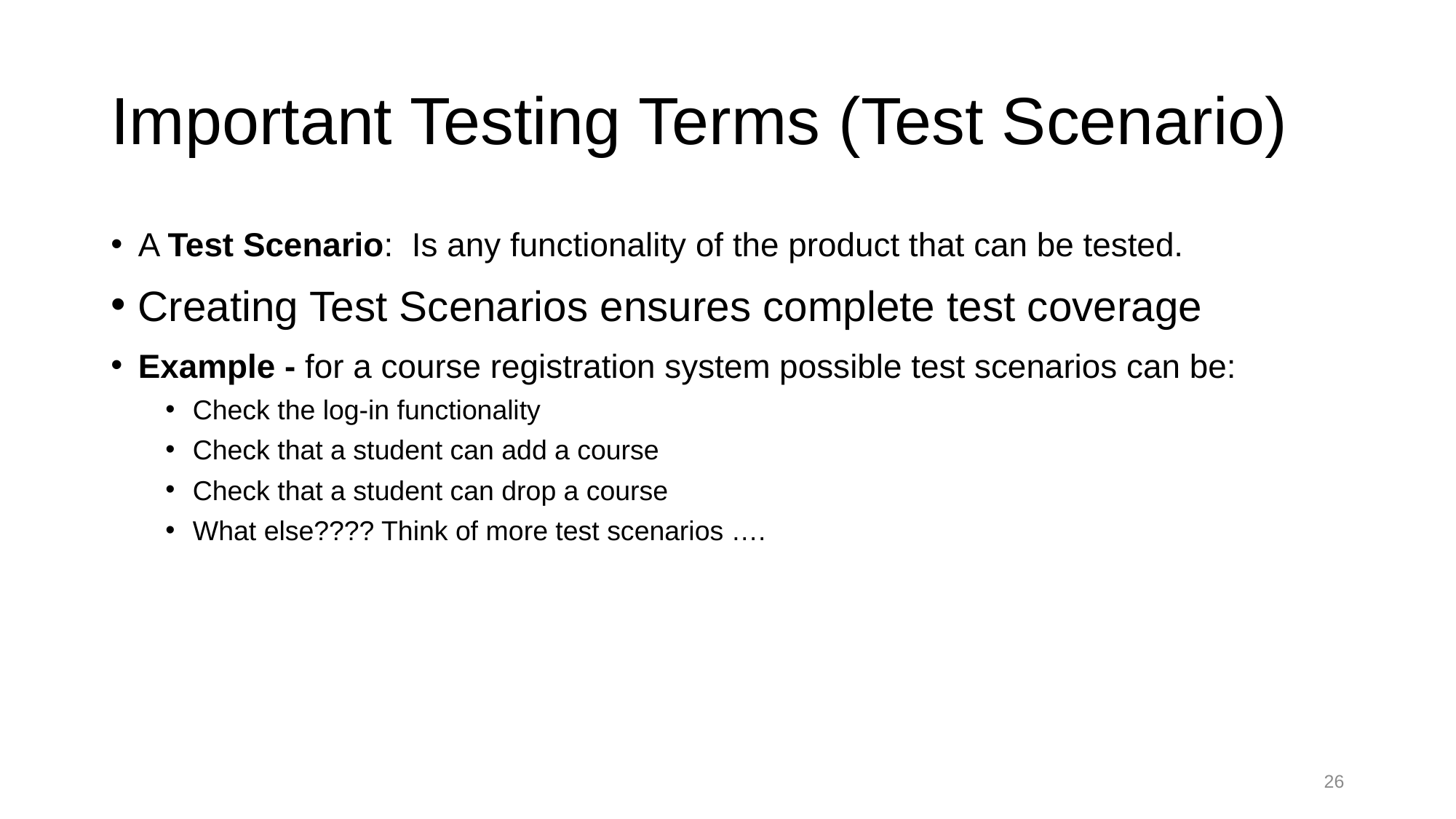

# Important Testing Terms (Test Scenario)
A Test Scenario:  Is any functionality of the product that can be tested.
Creating Test Scenarios ensures complete test coverage
Example - for a course registration system possible test scenarios can be:
Check the log-in functionality
Check that a student can add a course
Check that a student can drop a course
What else???? Think of more test scenarios ….

26